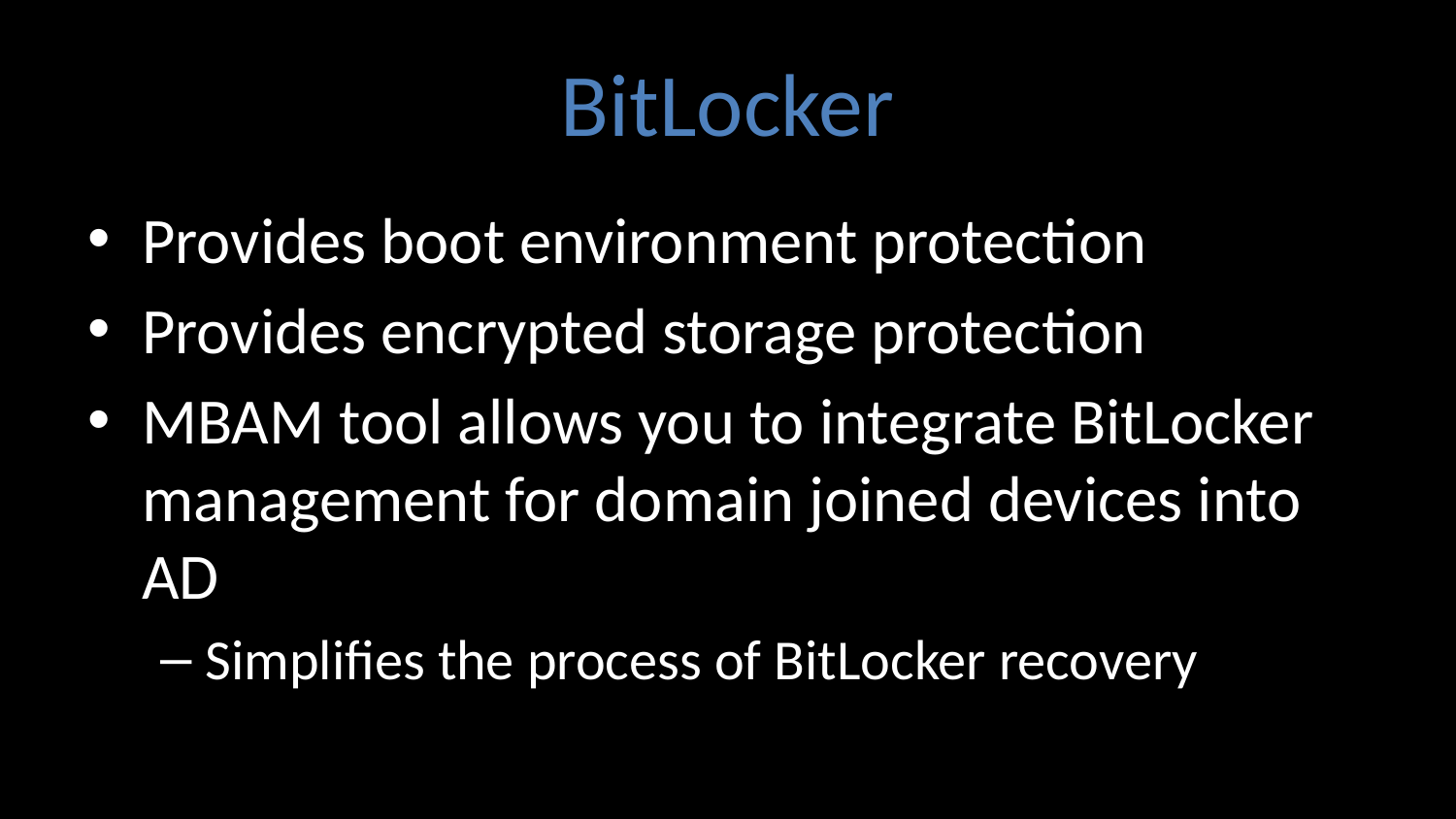

# BitLocker
Provides boot environment protection
Provides encrypted storage protection
MBAM tool allows you to integrate BitLocker management for domain joined devices into AD
Simplifies the process of BitLocker recovery